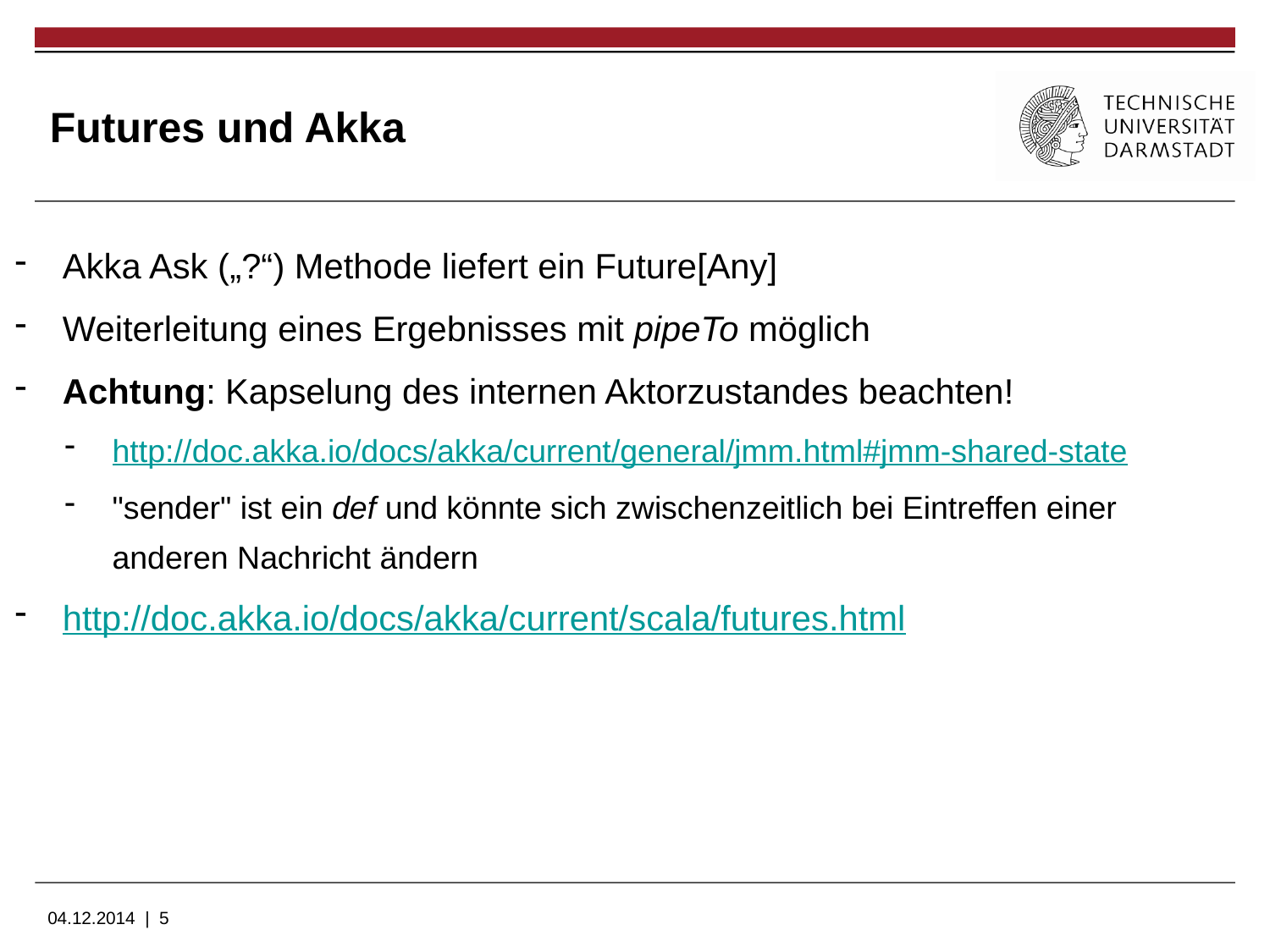

# Futures und Akka
Akka Ask („?“) Methode liefert ein Future[Any]
Weiterleitung eines Ergebnisses mit pipeTo möglich
Achtung: Kapselung des internen Aktorzustandes beachten!
http://doc.akka.io/docs/akka/current/general/jmm.html#jmm-shared-state
"sender" ist ein def und könnte sich zwischenzeitlich bei Eintreffen einer anderen Nachricht ändern
http://doc.akka.io/docs/akka/current/scala/futures.html